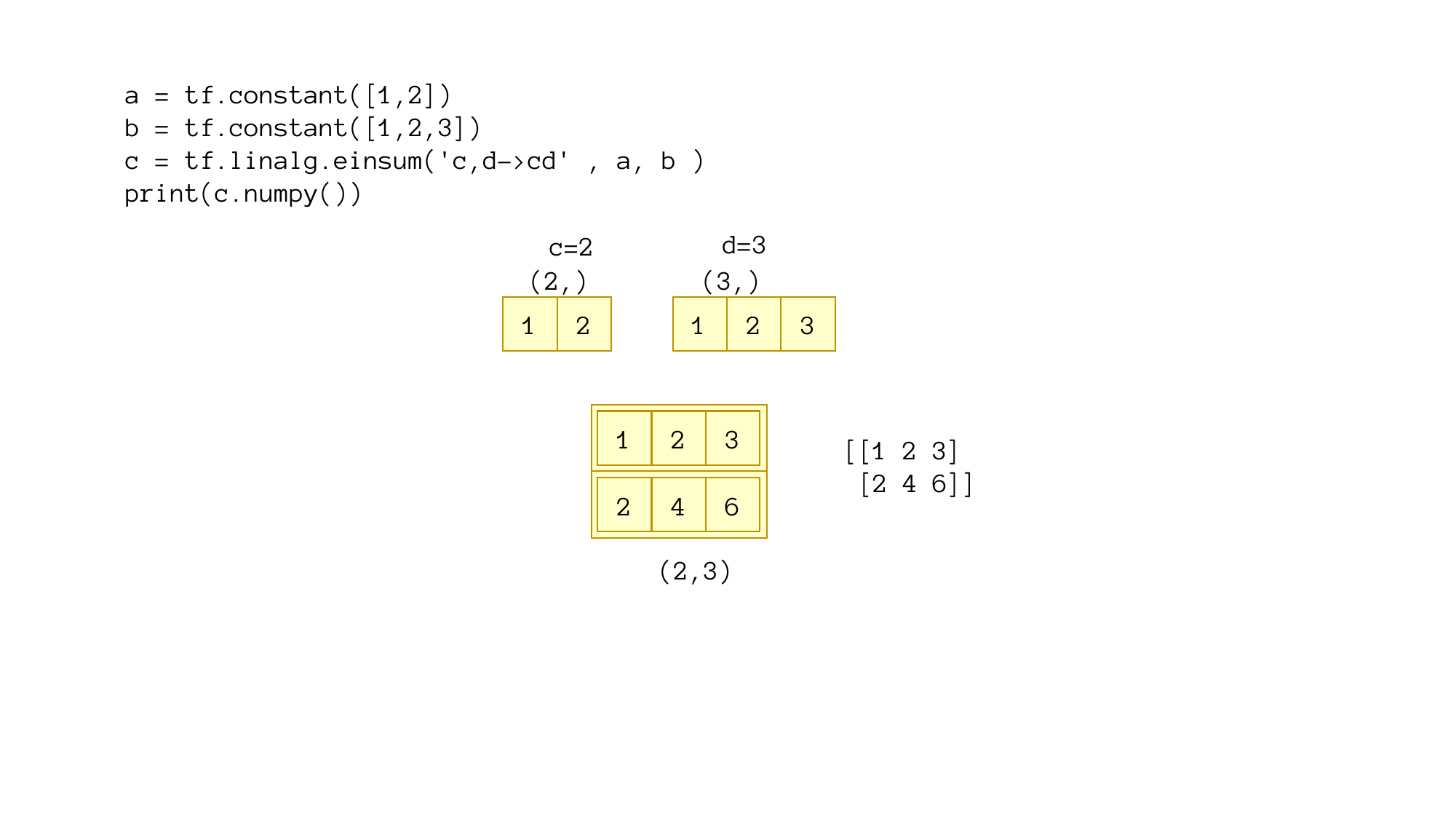

a = tf.constant([1,2])
b = tf.constant([1,2,3])
c = tf.linalg.einsum('c,d->cd' , a, b )
print(c.numpy())
d=3
c=2
(2,)
(3,)
1
2
1
2
3

1
2
3
[[1 2 3]
 [2 4 6]]

2
4
6
(2,3)